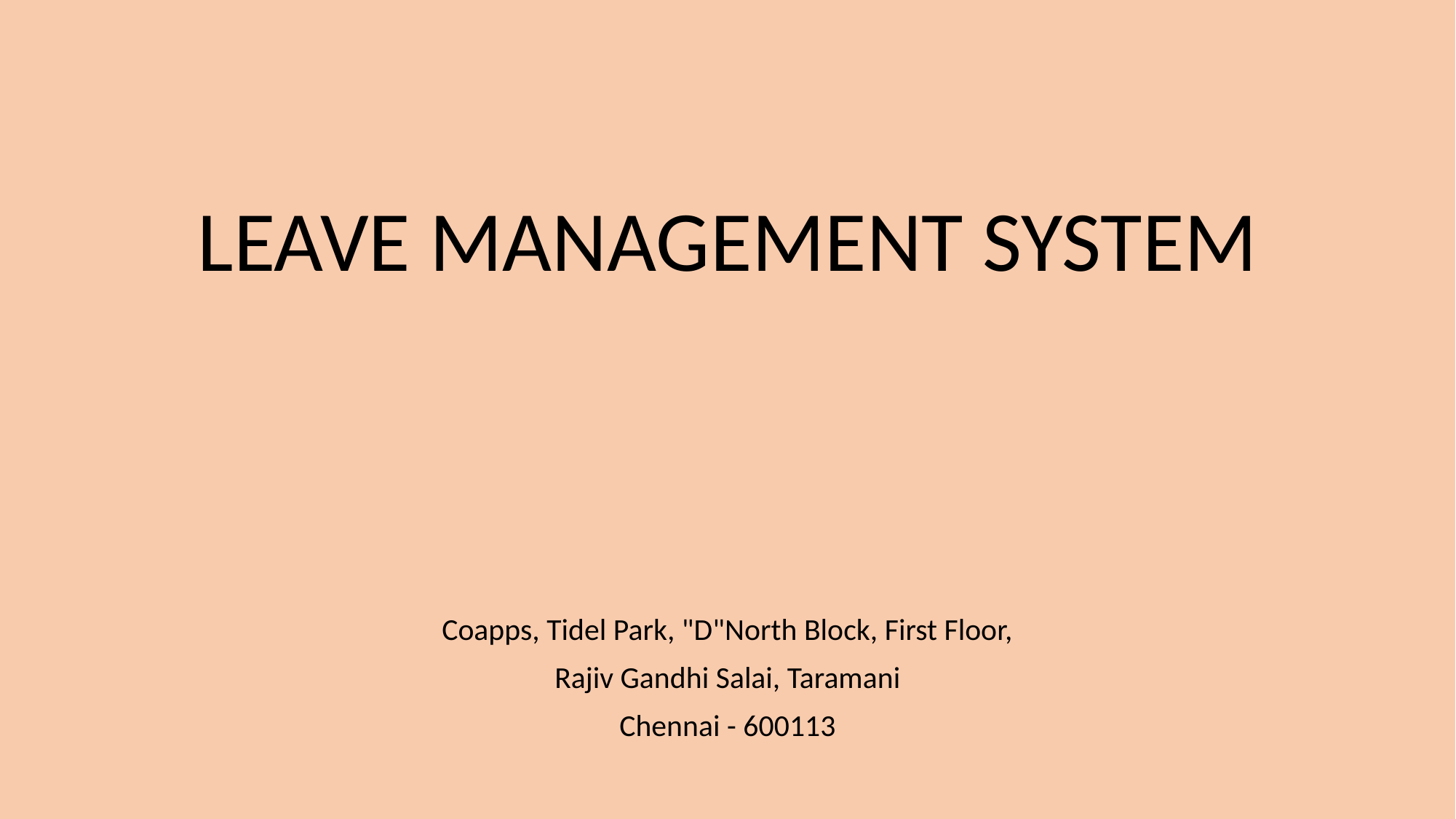

# LEAVE MANAGEMENT SYSTEM
Coapps, Tidel Park, "D"North Block, First Floor,
Rajiv Gandhi Salai, Taramani
Chennai - 600113